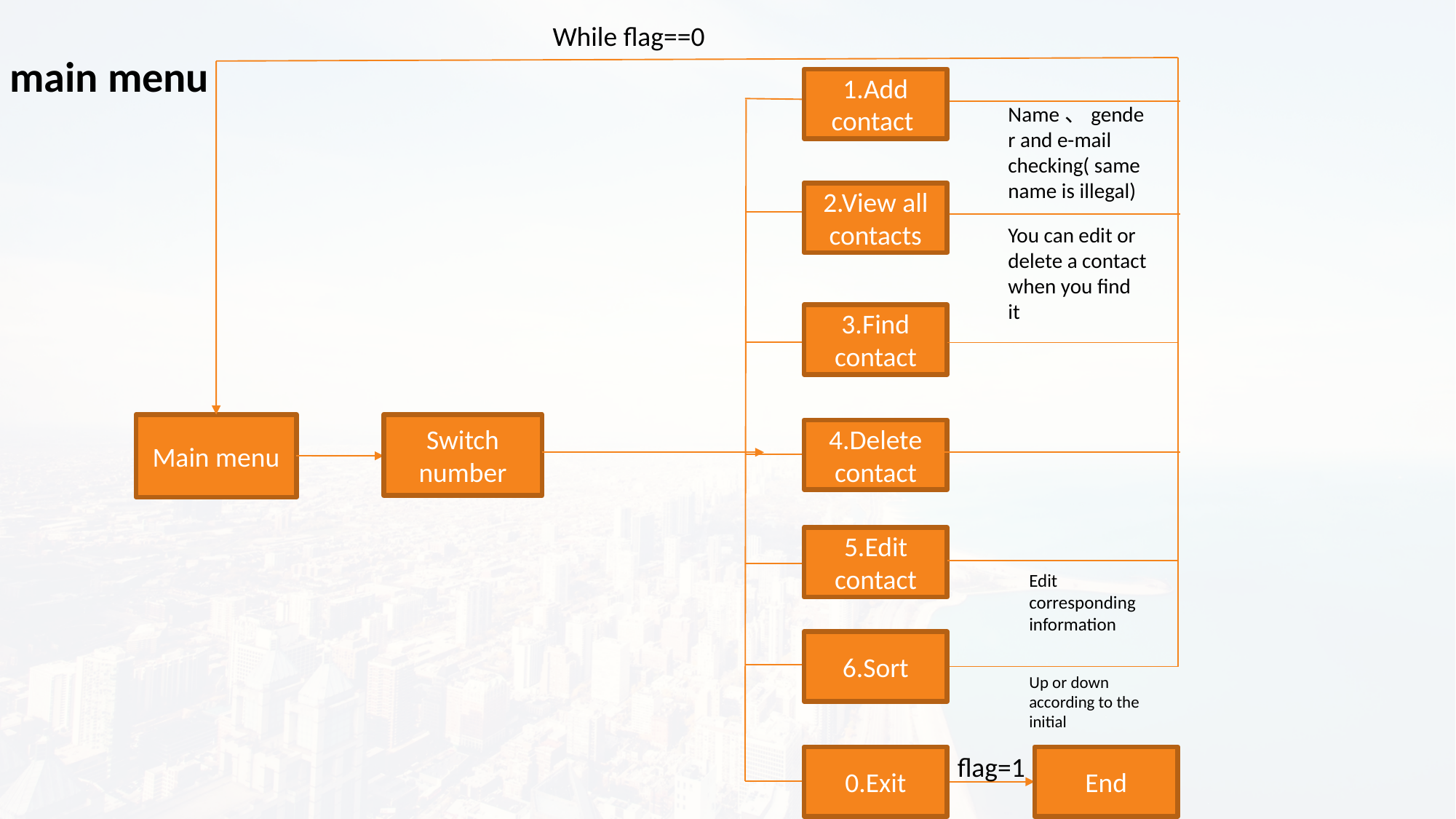

While flag==0
main menu
1.Add contact
2.View all contacts
3.Find contact
4.Delete contact
5.Edit contact
6.Sort
0.Exit
End
Name、gender and e-mail checking( same name is illegal)
You can edit or delete a contact when you find it
Main menu
Switch number
Edit corresponding information
Up or down according to the initial
flag=1